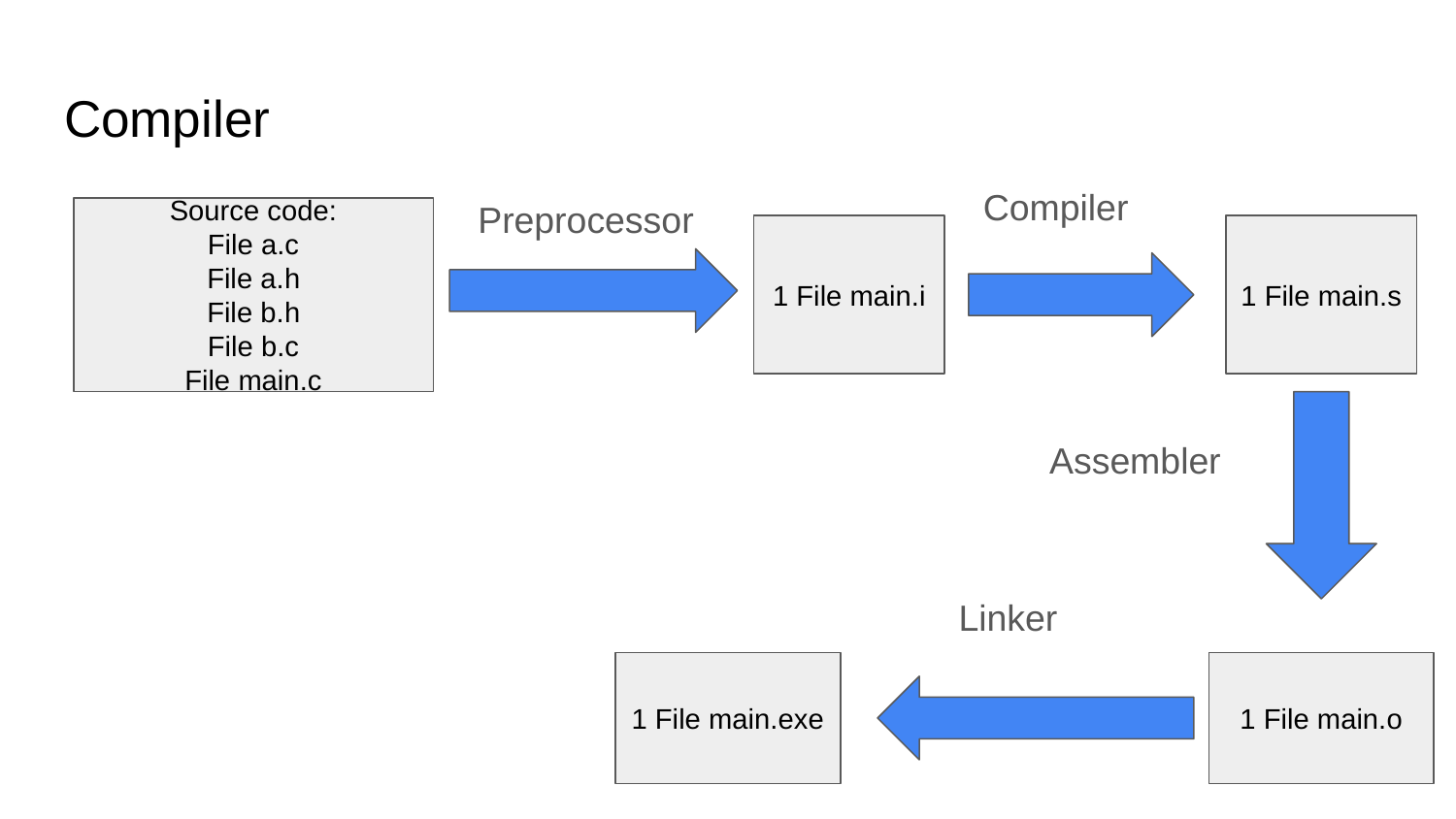

# Compiler
Compiler
Preprocessor
Source code:
File a.c
File a.h
File b.h
File b.c
File main.c
1 File main.i
1 File main.s

Assembler
Linker
1 File main.exe
1 File main.o